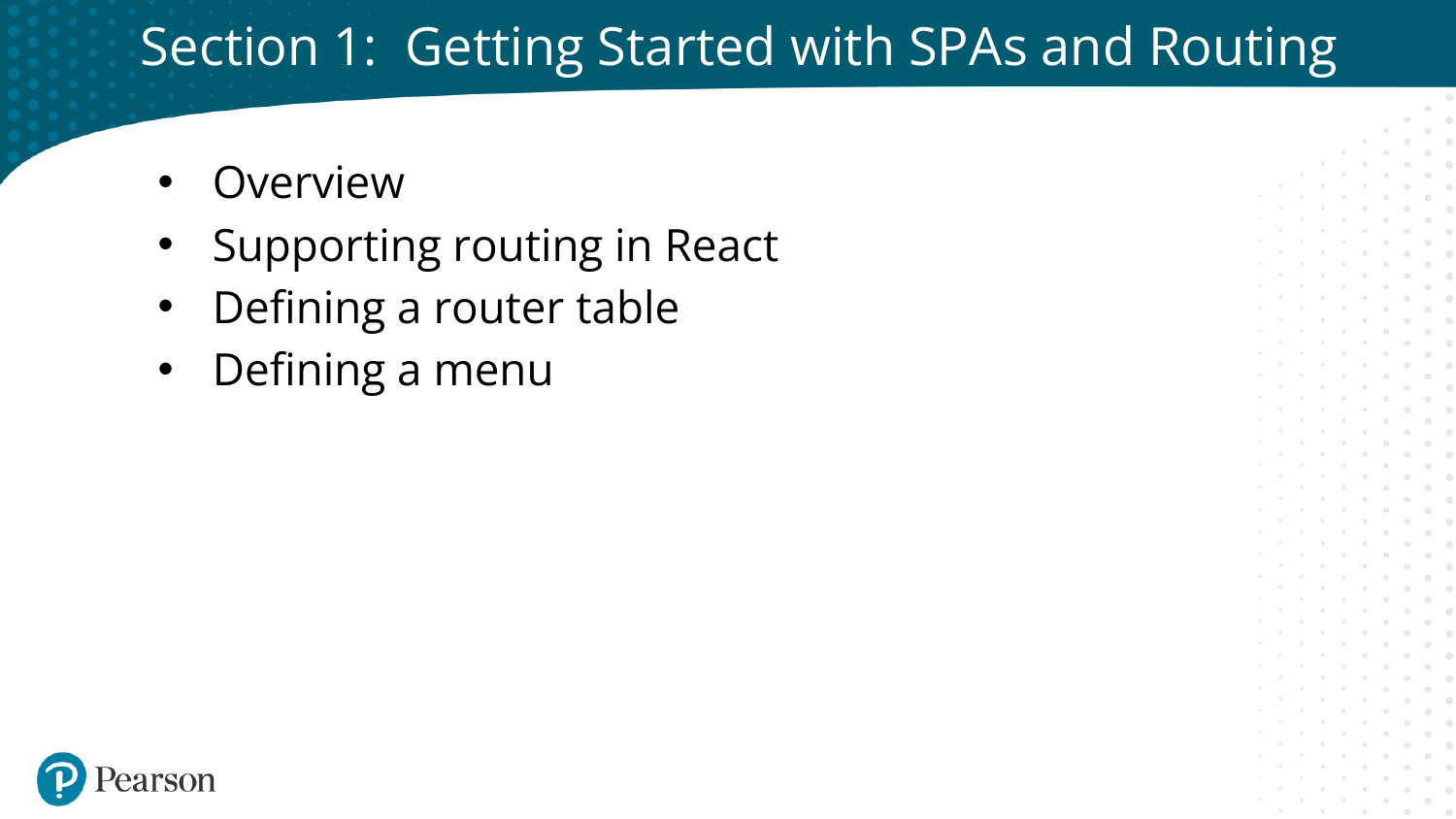

# Section 1:  Getting Started with SPAs and Routing
Overview
Supporting routing in React
Defining a router table
Defining a menu